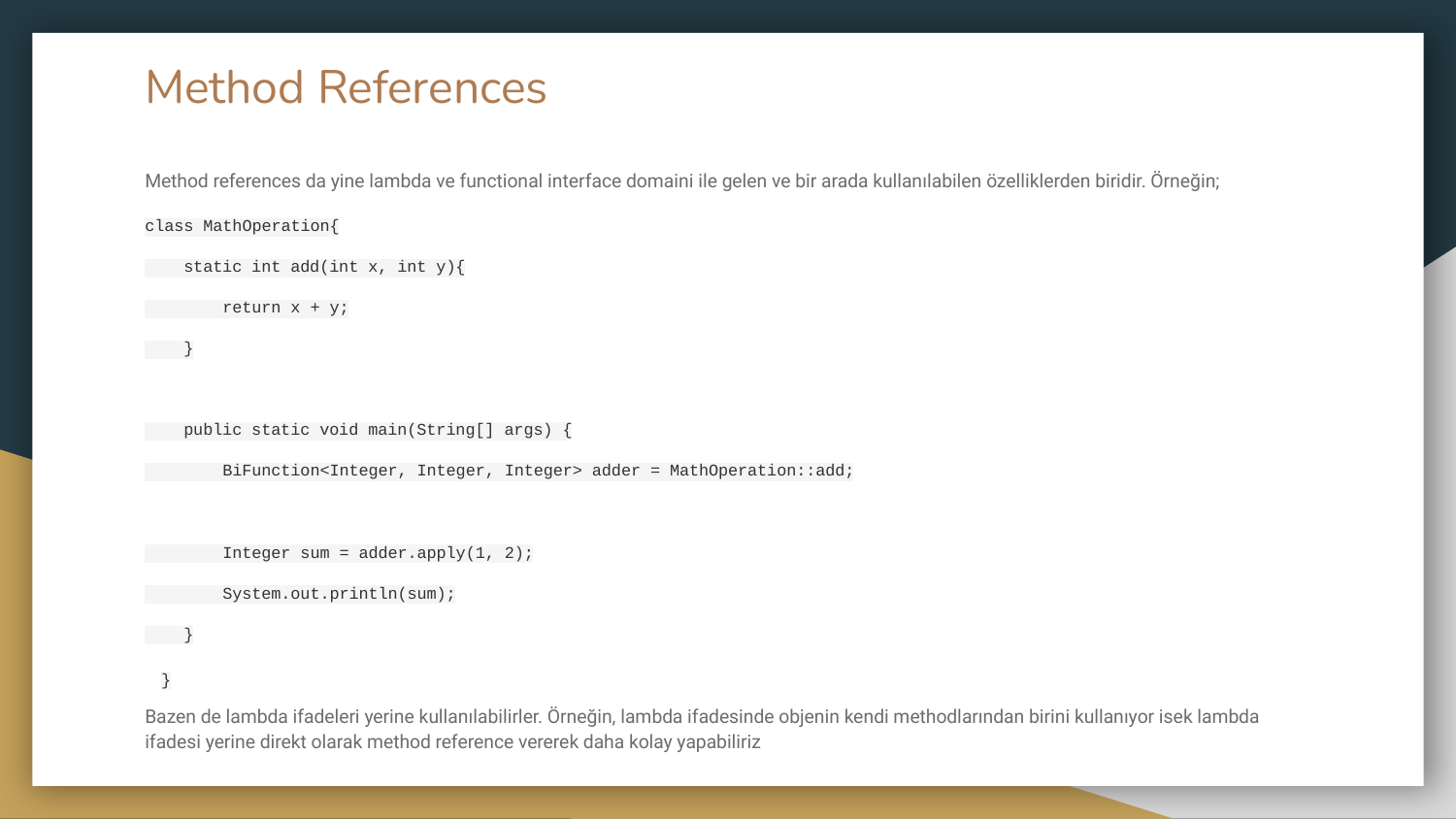

# Method References
Method references da yine lambda ve functional interface domaini ile gelen ve bir arada kullanılabilen özelliklerden biridir. Örneğin;
class MathOperation{
    static int add(int x, int y){
        return x + y;
    }

    public static void main(String[] args) {
        BiFunction<Integer, Integer, Integer> adder = MathOperation::add;

        Integer sum = adder.apply(1, 2);
        System.out.println(sum);
    }
}
Bazen de lambda ifadeleri yerine kullanılabilirler. Örneğin, lambda ifadesinde objenin kendi methodlarından birini kullanıyor isek lambda ifadesi yerine direkt olarak method reference vererek daha kolay yapabiliriz